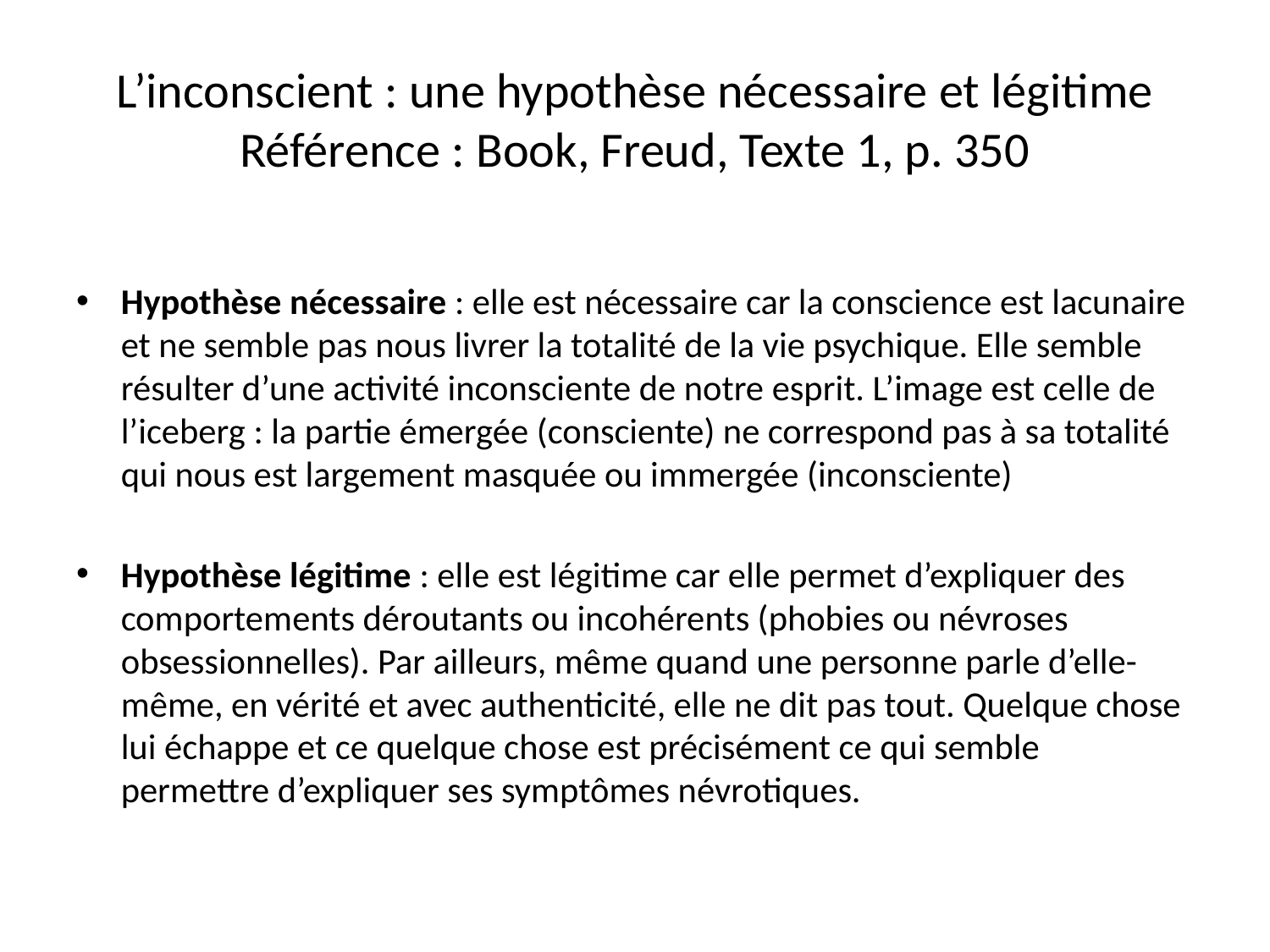

# L’inconscient : une hypothèse nécessaire et légitime Référence : Book, Freud, Texte 1, p. 350

Hypothèse nécessaire : elle est nécessaire car la conscience est lacunaire et ne semble pas nous livrer la totalité de la vie psychique. Elle semble résulter d’une activité inconsciente de notre esprit. L’image est celle de l’iceberg : la partie émergée (consciente) ne correspond pas à sa totalité qui nous est largement masquée ou immergée (inconsciente)

Hypothèse légitime : elle est légitime car elle permet d’expliquer des comportements déroutants ou incohérents (phobies ou névroses obsessionnelles). Par ailleurs, même quand une personne parle d’elle-même, en vérité et avec authenticité, elle ne dit pas tout. Quelque chose lui échappe et ce quelque chose est précisément ce qui semble permettre d’expliquer ses symptômes névrotiques.